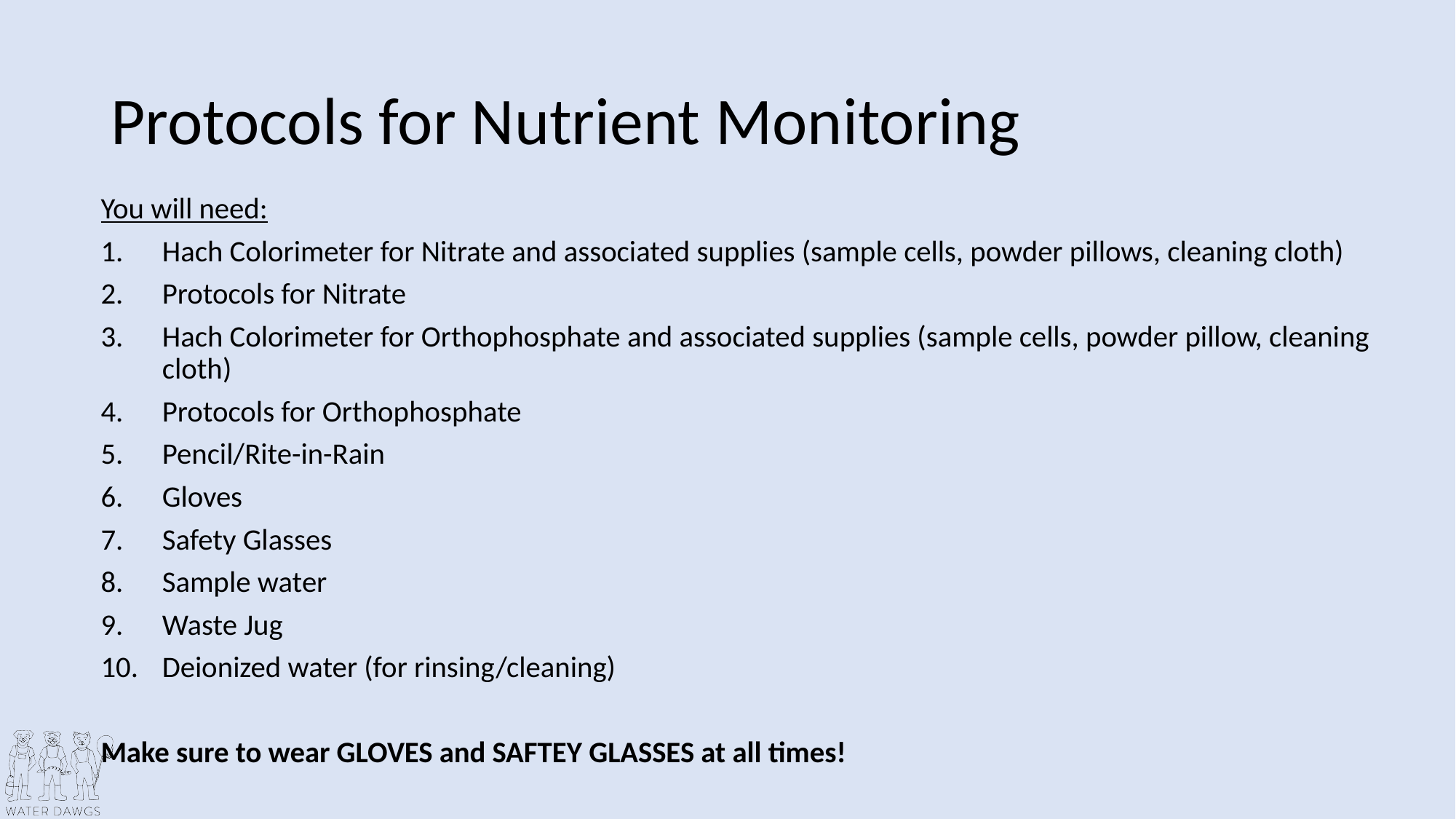

# Protocols for Nutrient Monitoring
You will need:
Hach Colorimeter for Nitrate and associated supplies (sample cells, powder pillows, cleaning cloth)
Protocols for Nitrate
Hach Colorimeter for Orthophosphate and associated supplies (sample cells, powder pillow, cleaning cloth)
Protocols for Orthophosphate
Pencil/Rite-in-Rain
Gloves
Safety Glasses
Sample water
Waste Jug
Deionized water (for rinsing/cleaning)

Make sure to wear GLOVES and SAFTEY GLASSES at all times!